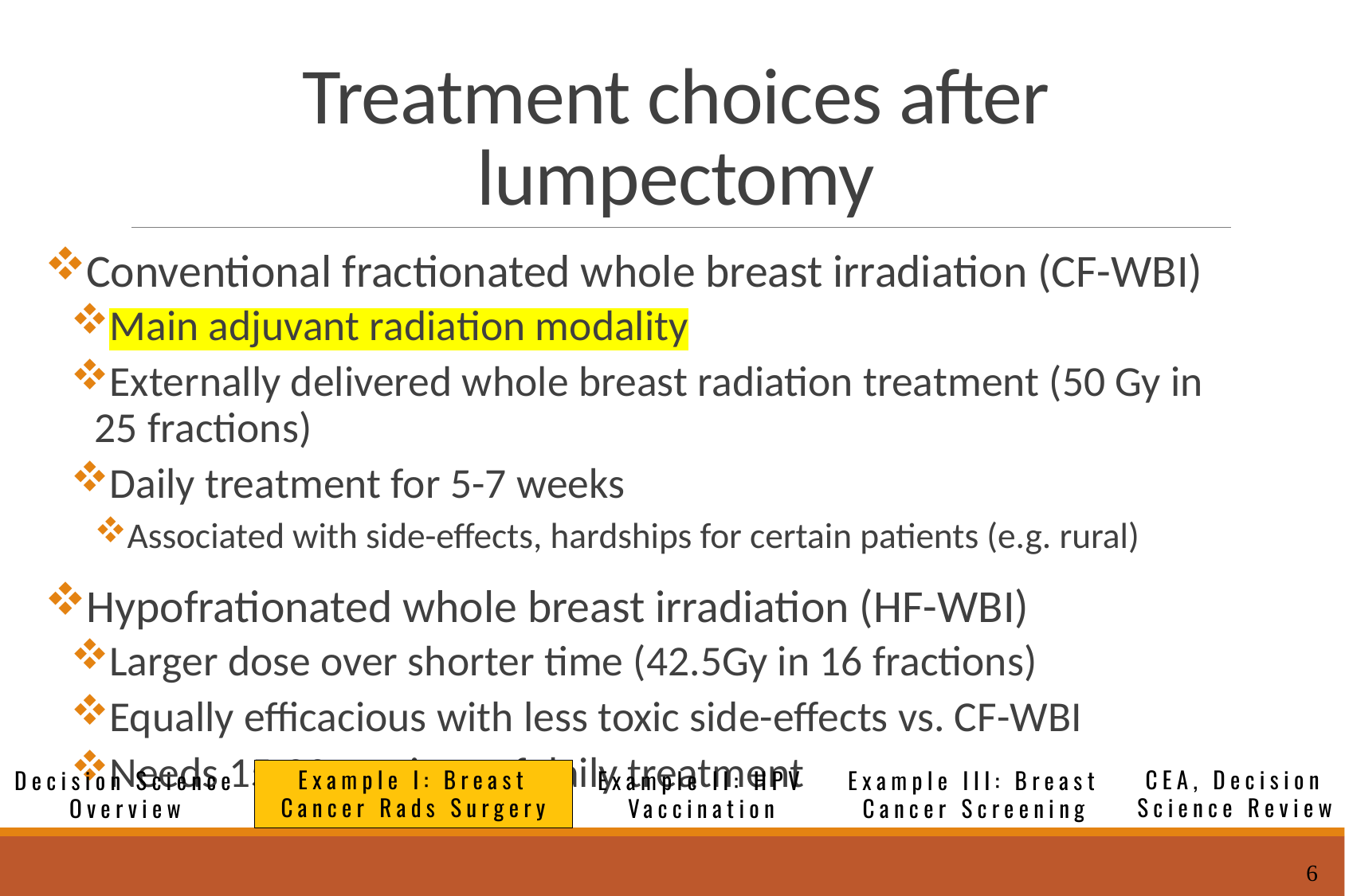

# Treatment choices after lumpectomy
Conventional fractionated whole breast irradiation (CF-WBI)
Main adjuvant radiation modality
Externally delivered whole breast radiation treatment (50 Gy in 25 fractions)
Daily treatment for 5-7 weeks
Associated with side-effects, hardships for certain patients (e.g. rural)
Hypofrationated whole breast irradiation (HF-WBI)
Larger dose over shorter time (42.5Gy in 16 fractions)
Equally efficacious with less toxic side-effects vs. CF-WBI
Needs 15-20 sessions of daily treatment
Example I: Breast Cancer Rads Surgery
CEA, Decision Science Review
Example II: HPV Vaccination
Example III: Breast Cancer Screening
Decision Science Overview
6